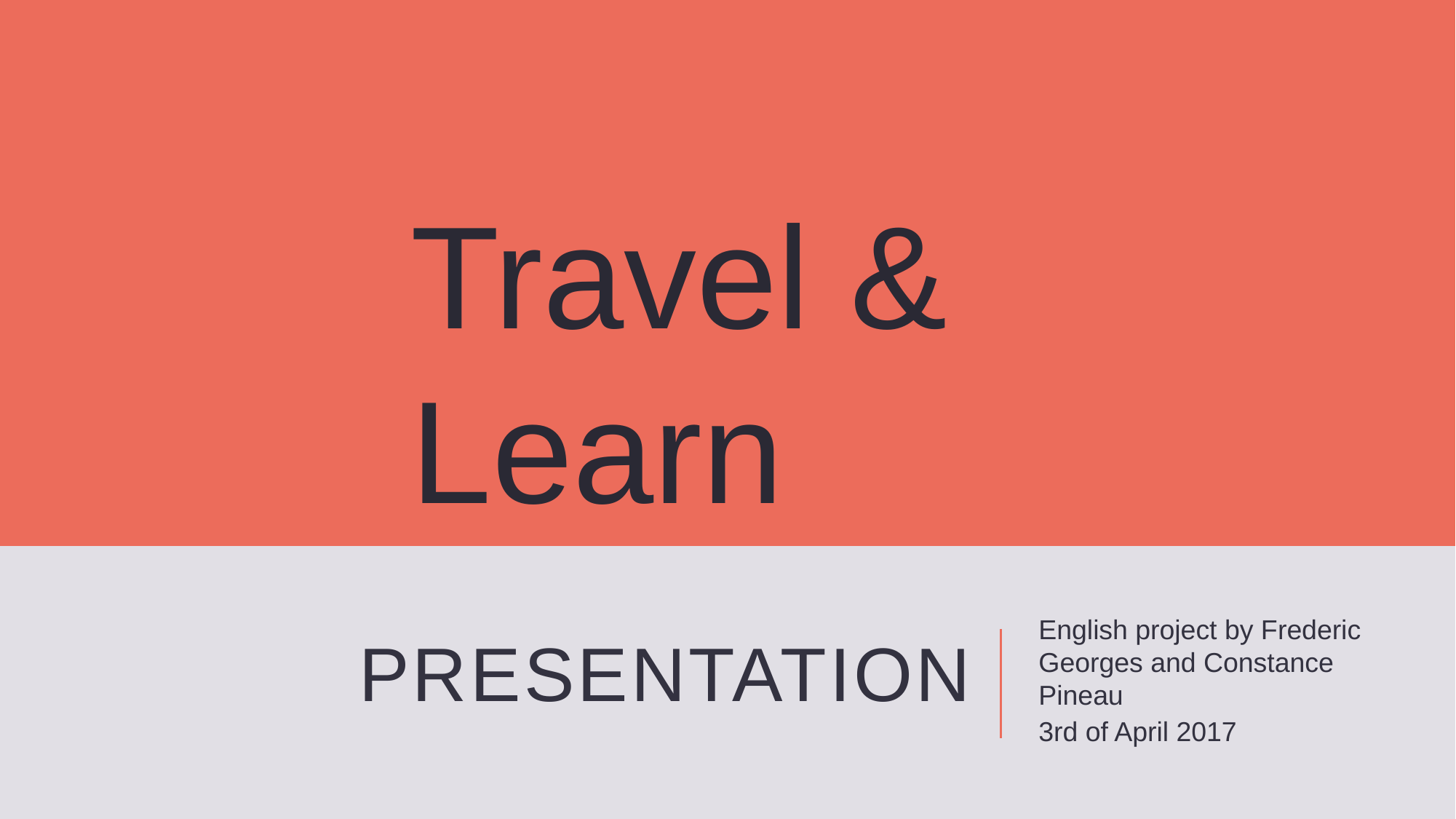

Travel & Learn
# PrEsentation
English project by Frederic Georges and Constance Pineau
3rd of April 2017